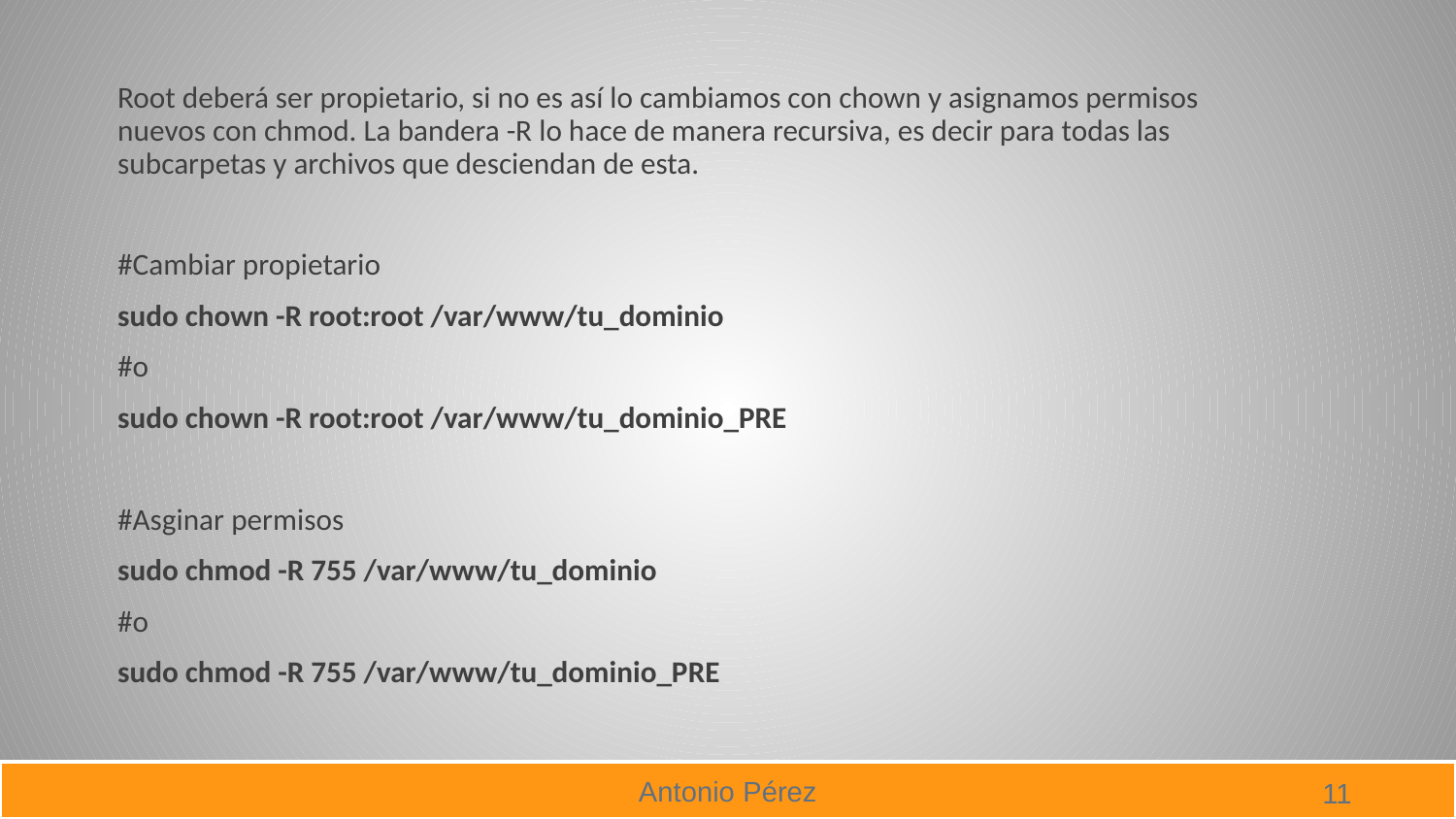

Root deberá ser propietario, si no es así lo cambiamos con chown y asignamos permisos nuevos con chmod. La bandera -R lo hace de manera recursiva, es decir para todas las subcarpetas y archivos que desciendan de esta.

#Cambiar propietario
sudo chown -R root:root /var/www/tu_dominio
#o
sudo chown -R root:root /var/www/tu_dominio_PRE

#Asginar permisos
sudo chmod -R 755 /var/www/tu_dominio
#o
sudo chmod -R 755 /var/www/tu_dominio_PRE